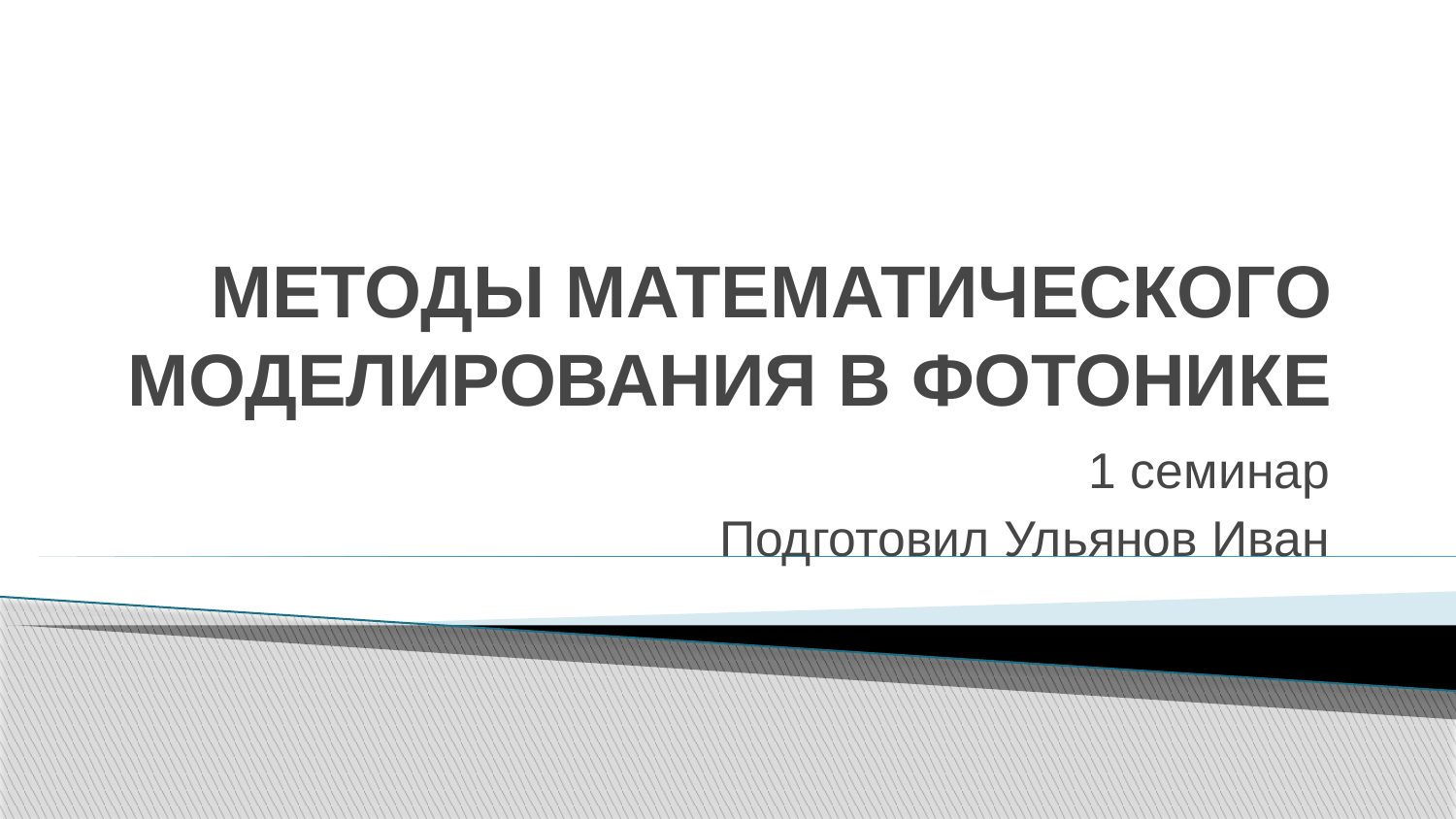

# МЕТОДЫ МАТЕМАТИЧЕСКОГО МОДЕЛИРОВАНИЯ В ФОТОНИКЕ
1 семинар
Подготовил Ульянов Иван